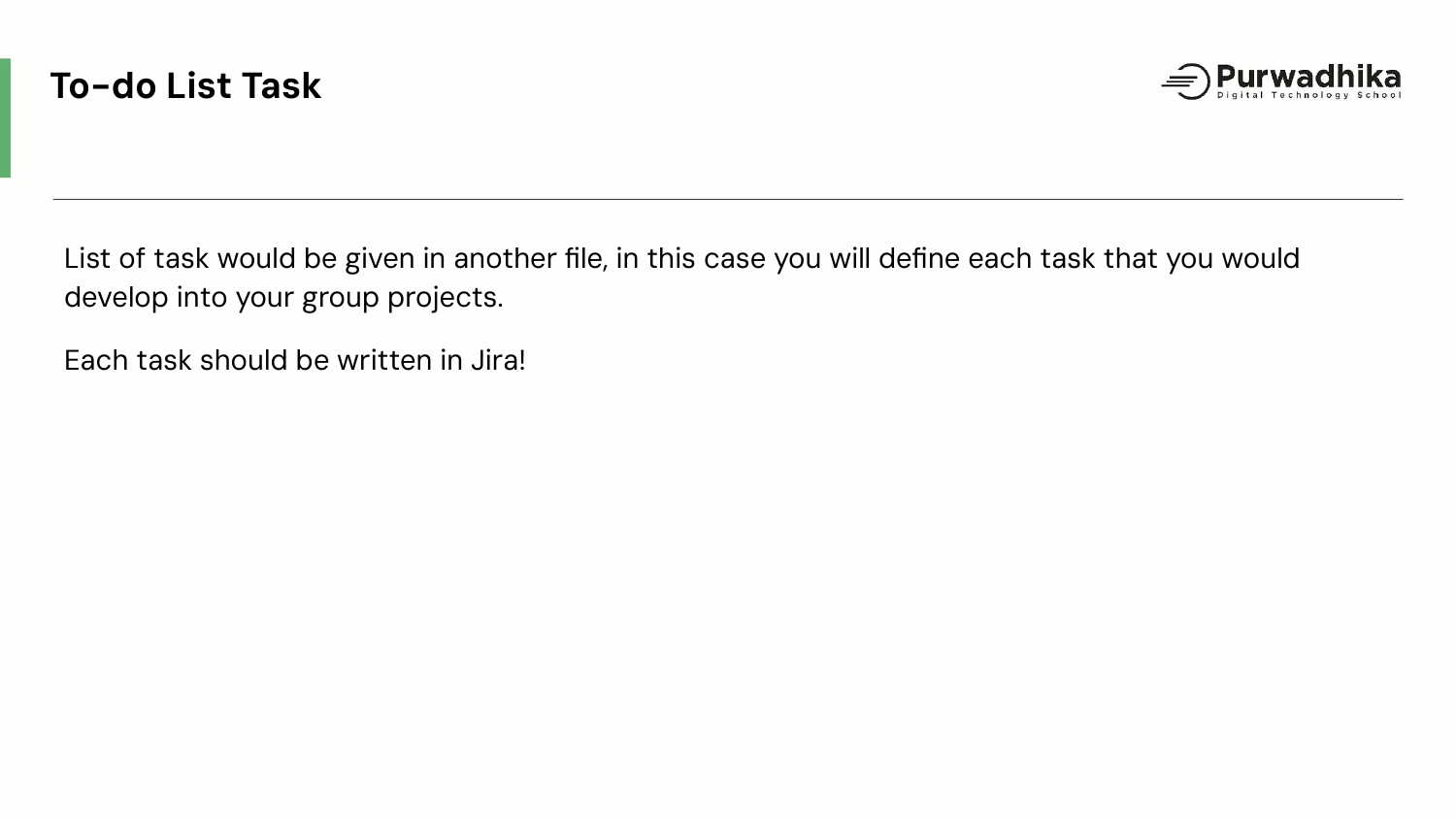

# To-do List Task
List of task would be given in another file, in this case you will define each task that you would develop into your group projects.
Each task should be written in Jira!